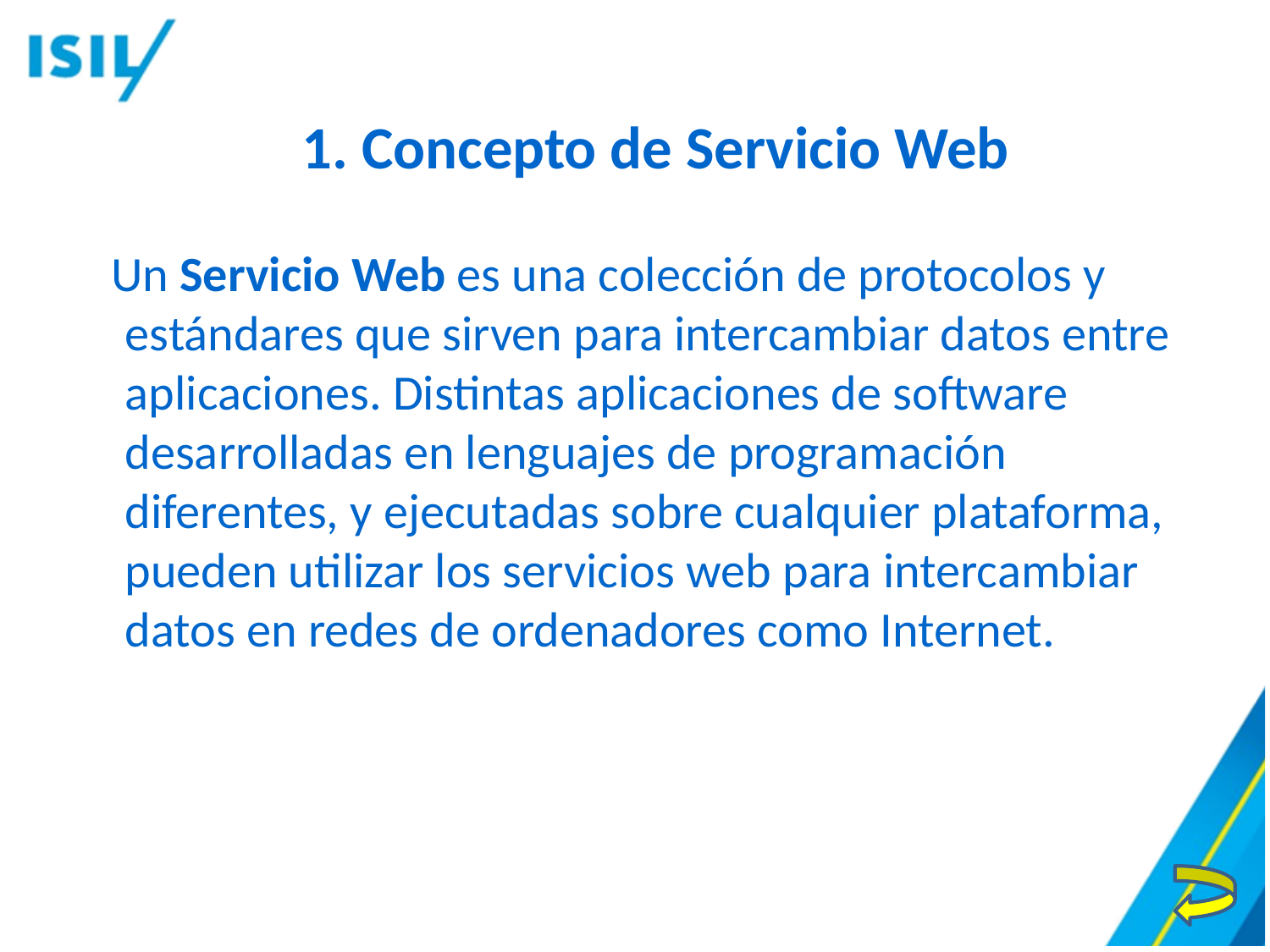

# 1. Concepto de Servicio Web
   Un Servicio Web es una colección de protocolos y estándares que sirven para intercambiar datos entre aplicaciones. Distintas aplicaciones de software desarrolladas en lenguajes de programación diferentes, y ejecutadas sobre cualquier plataforma, pueden utilizar los servicios web para intercambiar datos en redes de ordenadores como Internet.